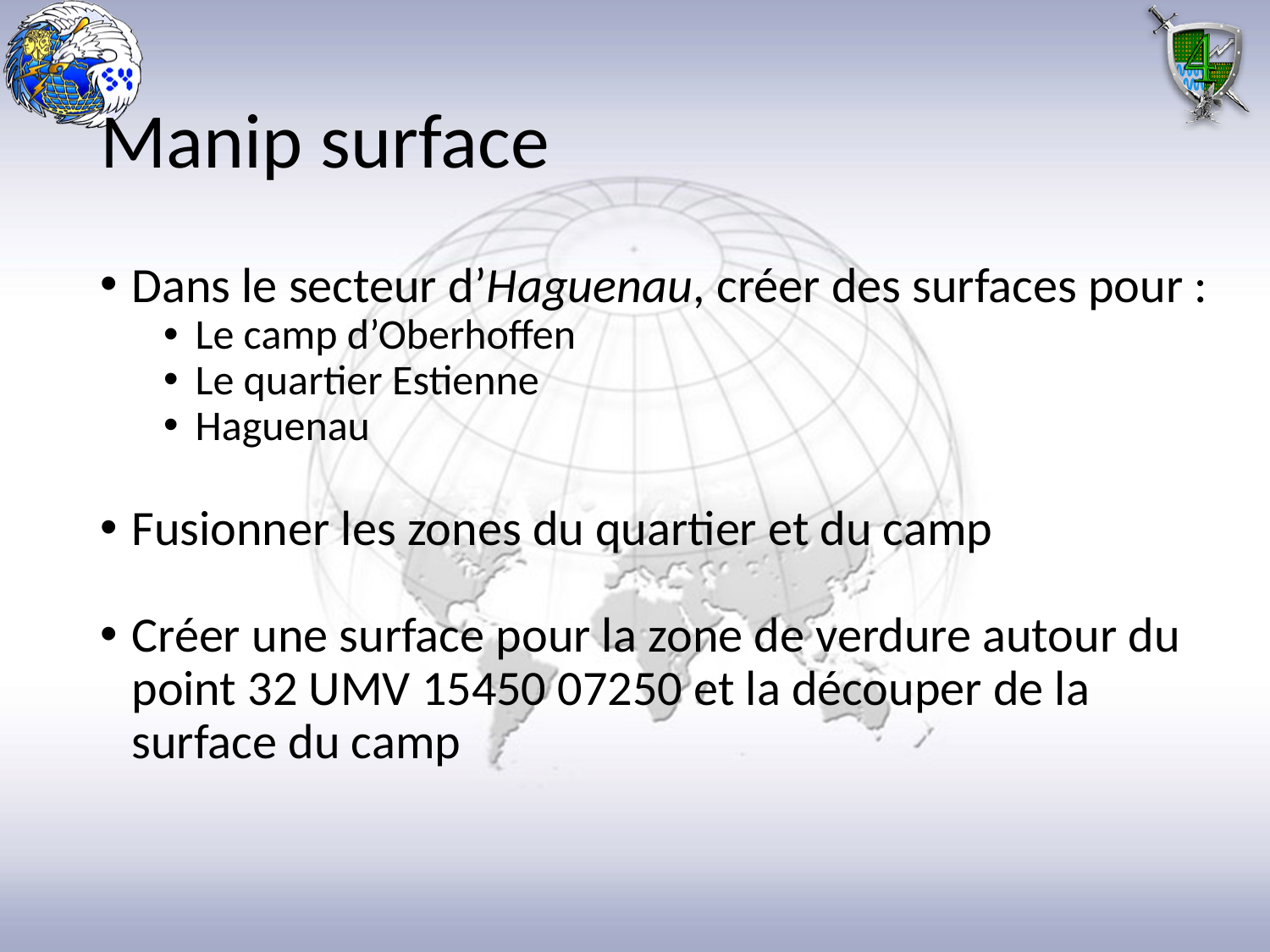

# Manip surface
Dans le secteur d’Haguenau, créer des surfaces pour :
Le camp d’Oberhoffen
Le quartier Estienne
Haguenau

Fusionner les zones du quartier et du camp

Créer une surface pour la zone de verdure autour du point 32 UMV 15450 07250 et la découper de la surface du camp